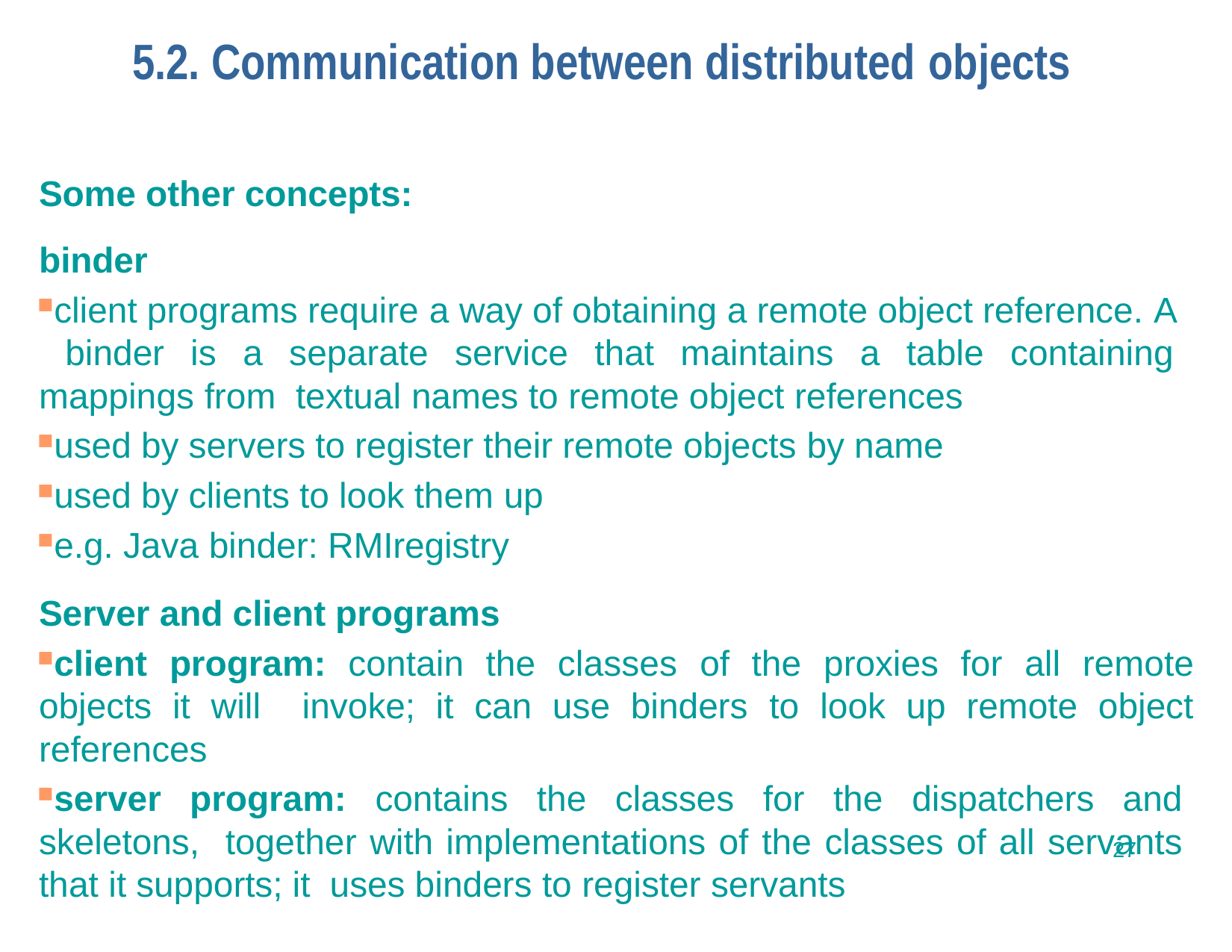

# 5.2. Communication between distributed objects
Some other concepts:
binder
client programs require a way of obtaining a remote object reference. A  binder is a separate service that maintains a table containing mappings from  textual names to remote object references
used by servers to register their remote objects by name
used by clients to look them up
e.g. Java binder: RMIregistry
Server and client programs
client program: contain the classes of the proxies for all remote objects it will  invoke; it can use binders to look up remote object references
server program: contains the classes for the dispatchers and skeletons,  together with implementations of the classes of all servants that it supports; it  uses binders to register servants
27